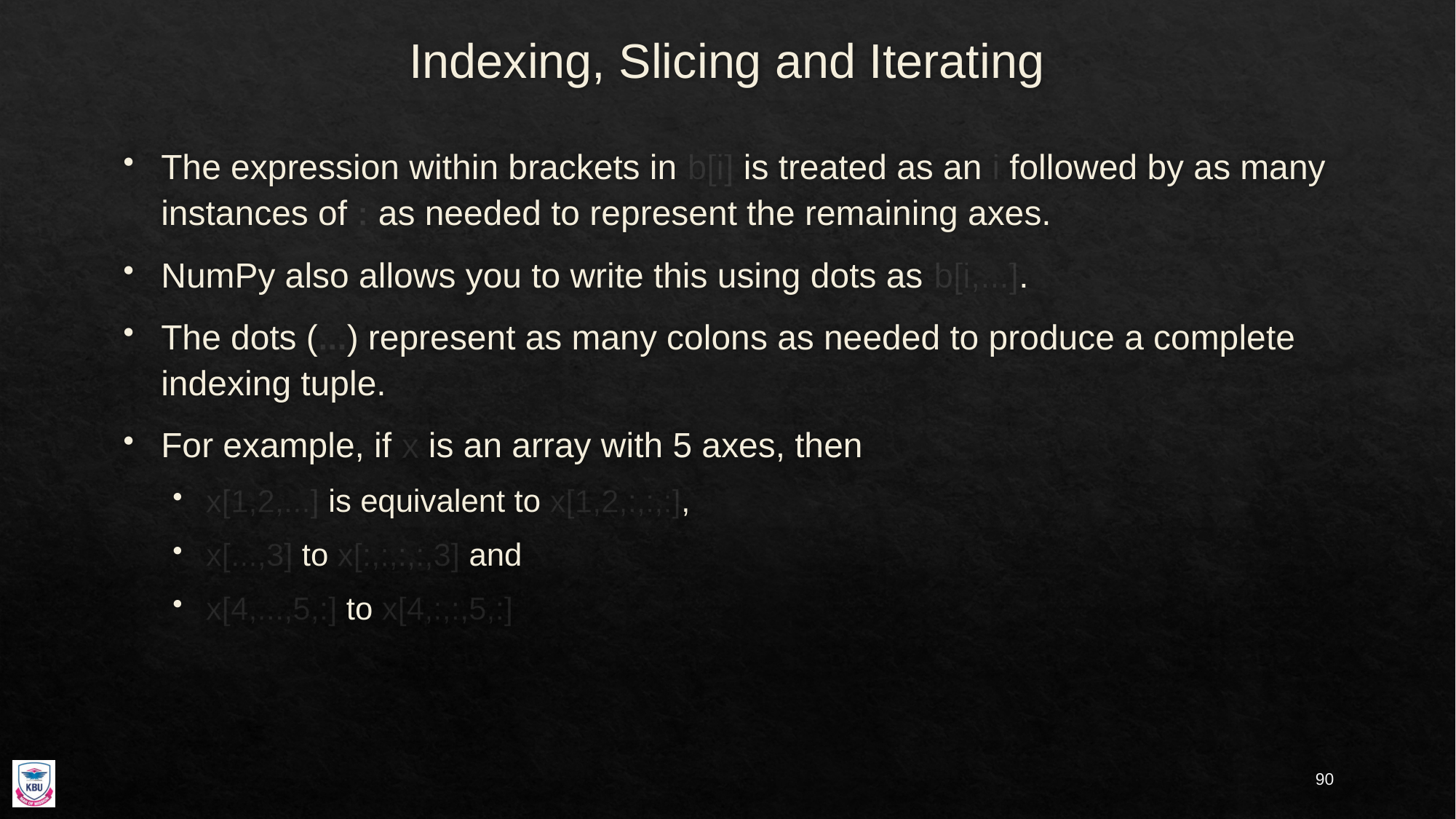

# Indexing, Slicing and Iterating
The expression within brackets in b[i] is treated as an i followed by as many instances of : as needed to represent the remaining axes.
NumPy also allows you to write this using dots as b[i,...].
The dots (...) represent as many colons as needed to produce a complete indexing tuple.
For example, if x is an array with 5 axes, then
x[1,2,...] is equivalent to x[1,2,:,:,:],
x[...,3] to x[:,:,:,:,3] and
x[4,...,5,:] to x[4,:,:,5,:]
90